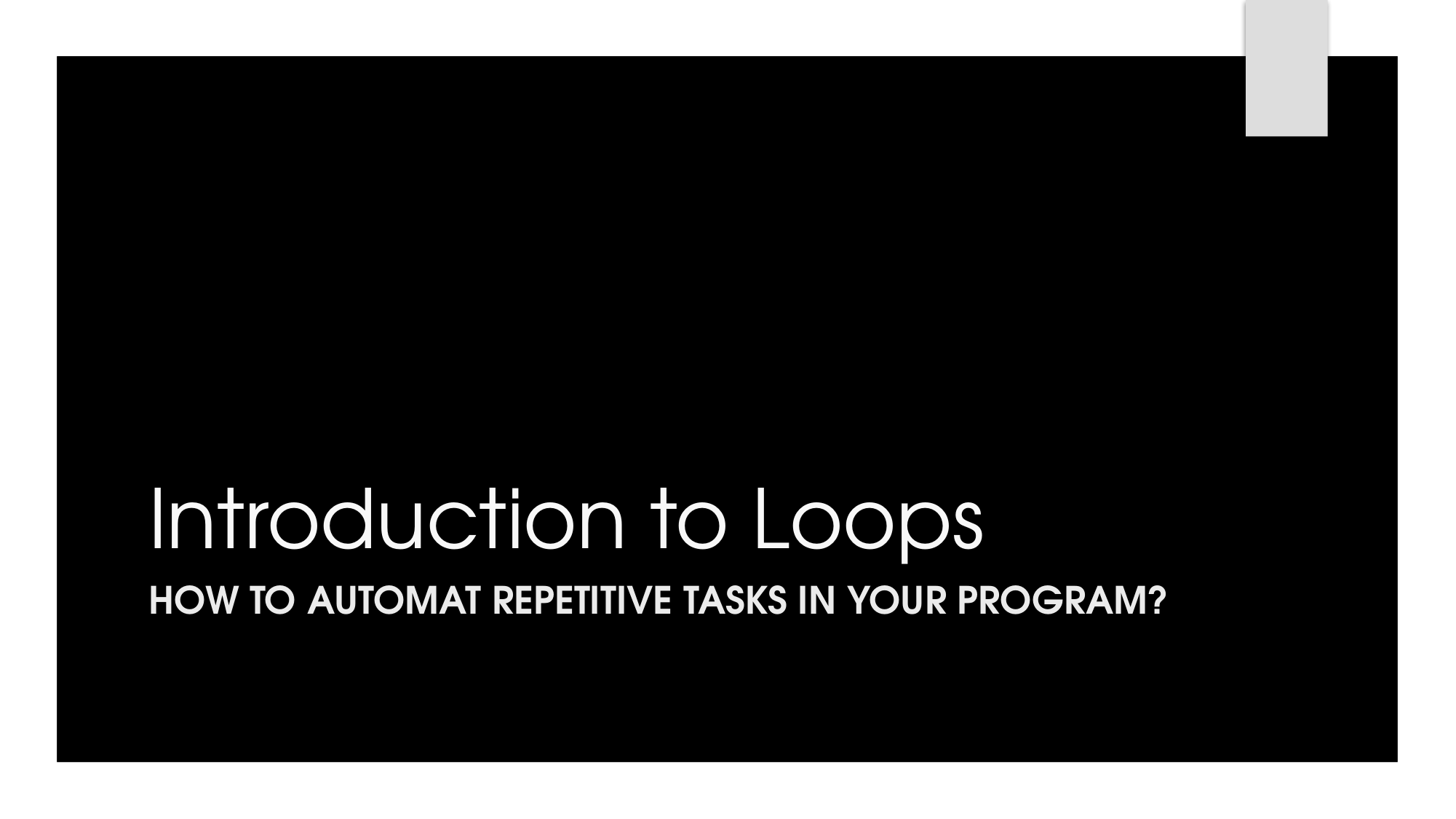

# Introduction to Loops
How to Automat Repetitive Tasks in your program?